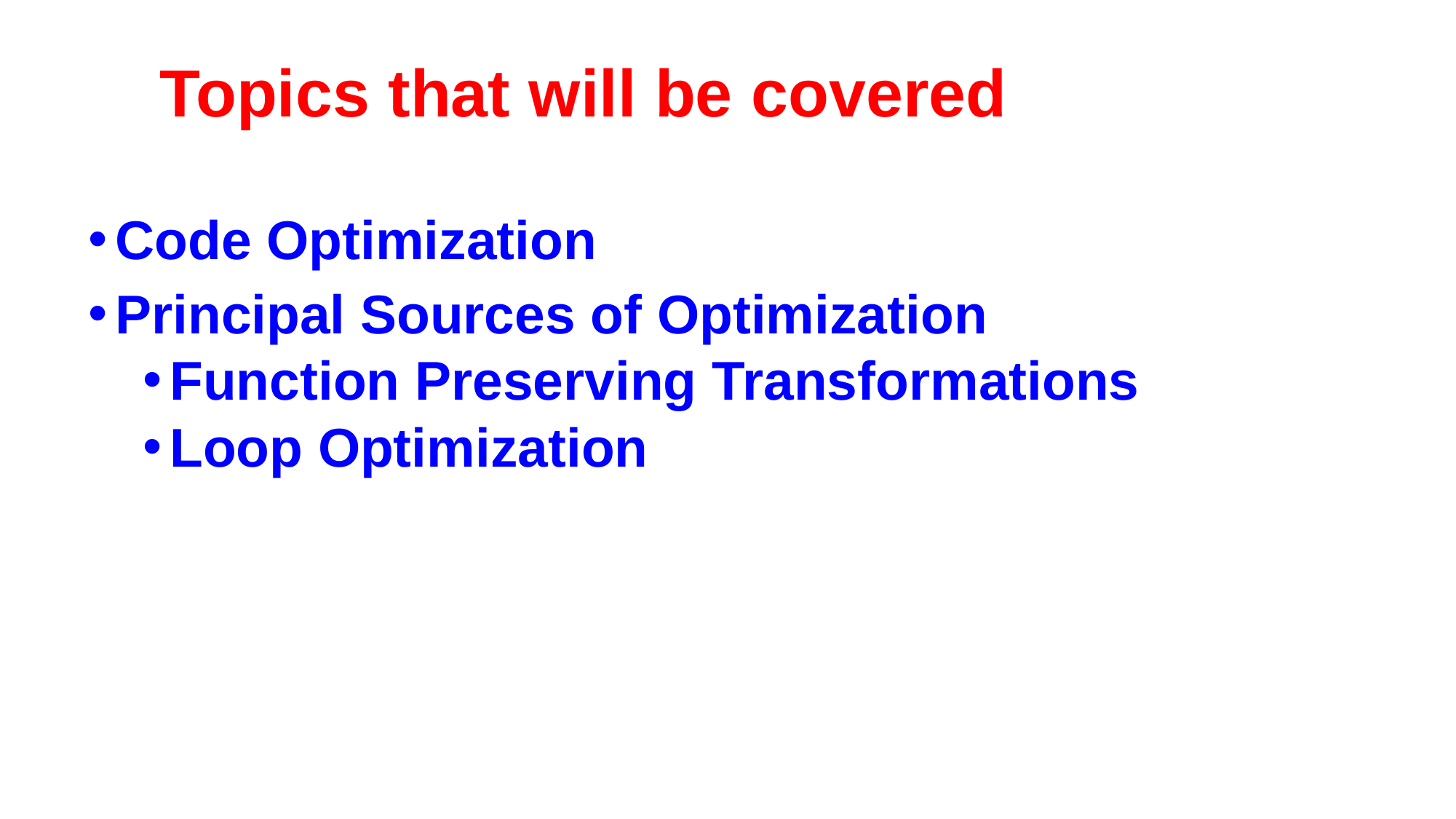

# Topics that will be covered
Code Optimization
Principal Sources of Optimization
Function Preserving Transformations
Loop Optimization